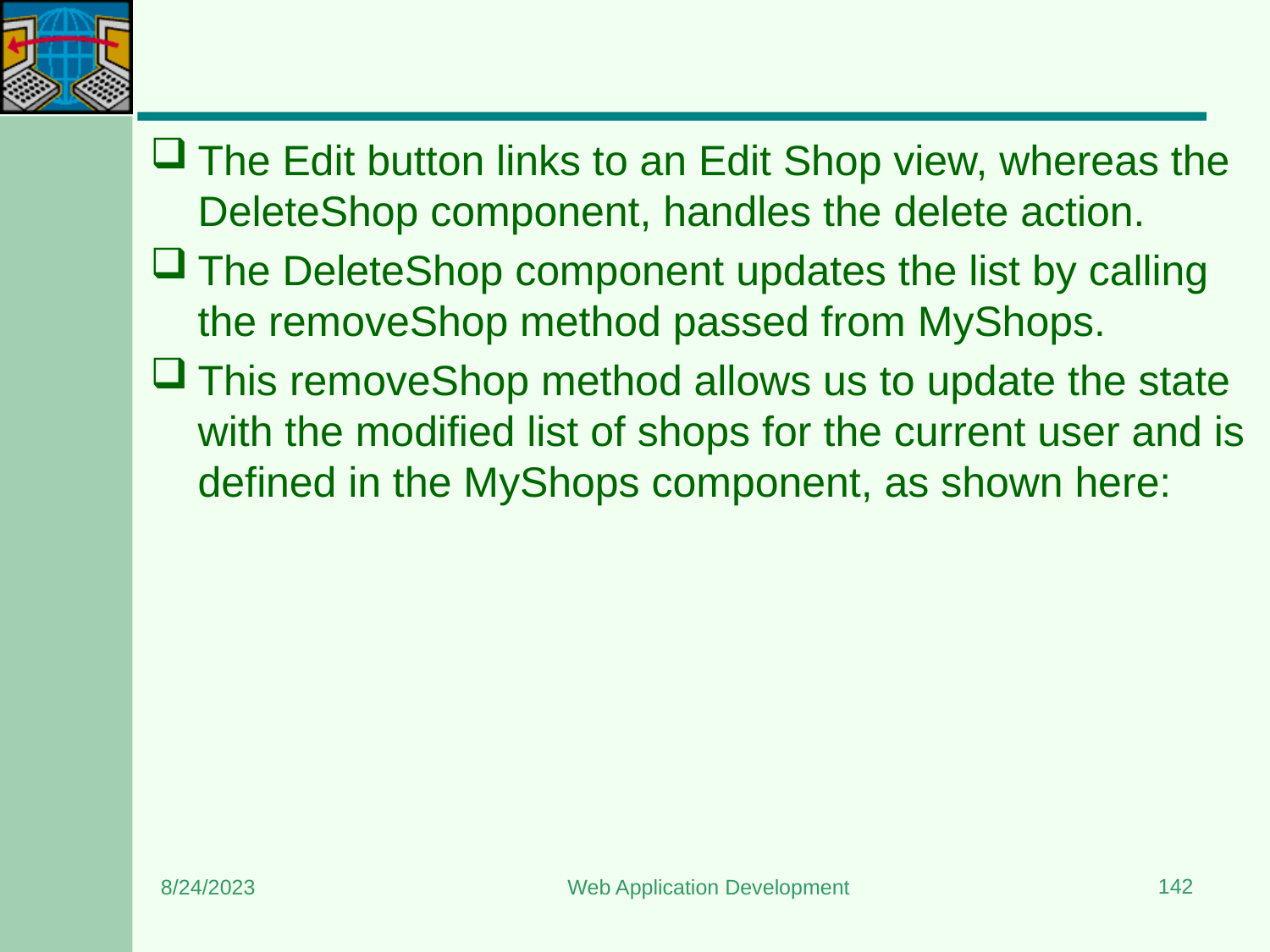

#
The Edit button links to an Edit Shop view, whereas the DeleteShop component, handles the delete action.
The DeleteShop component updates the list by calling the removeShop method passed from MyShops.
This removeShop method allows us to update the state with the modified list of shops for the current user and is defined in the MyShops component, as shown here:
142
8/24/2023
Web Application Development